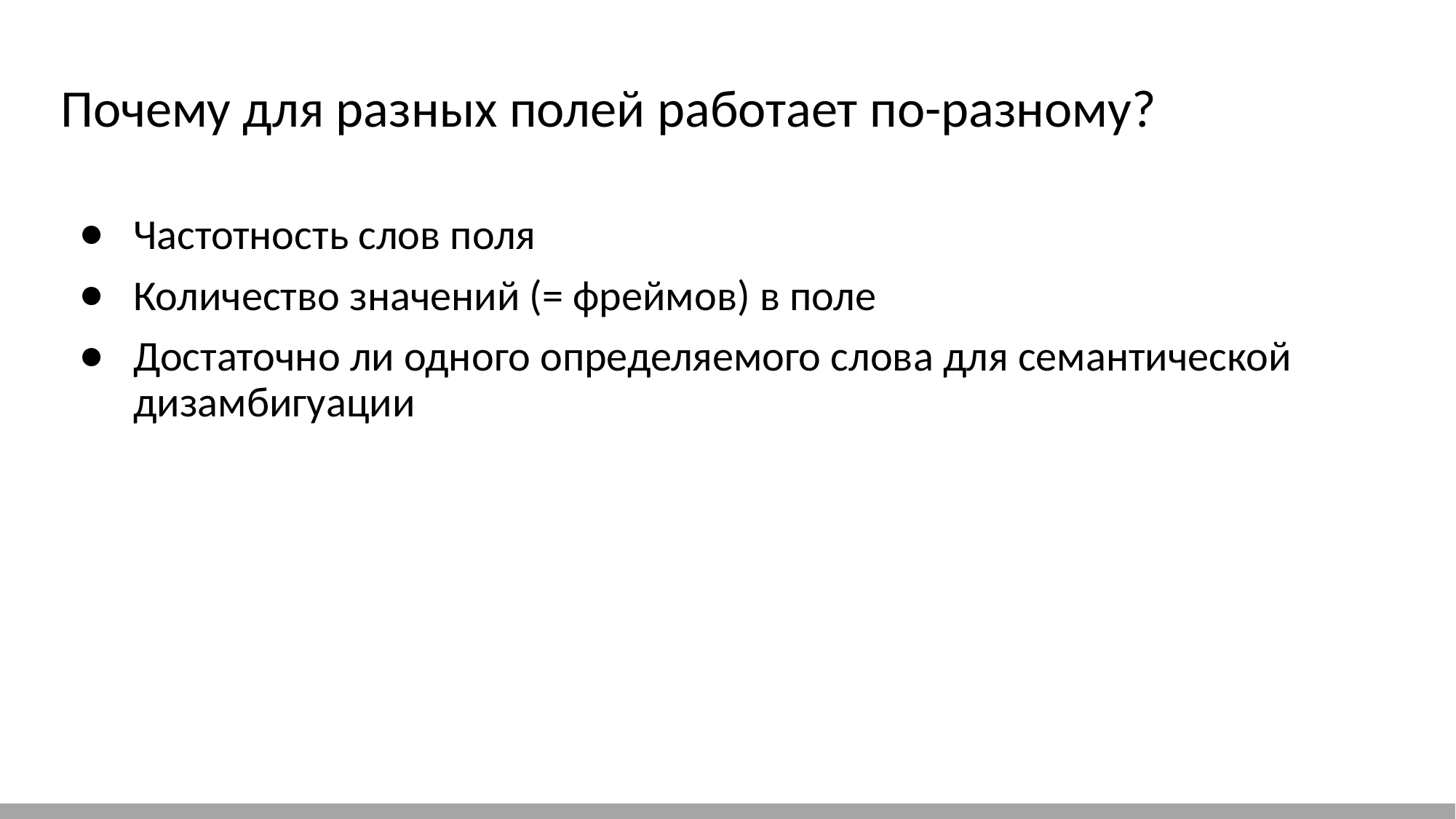

# Почему для разных полей работает по-разному?
Частотность слов поля
Количество значений (= фреймов) в поле
Достаточно ли одного определяемого слова для семантической дизамбигуации